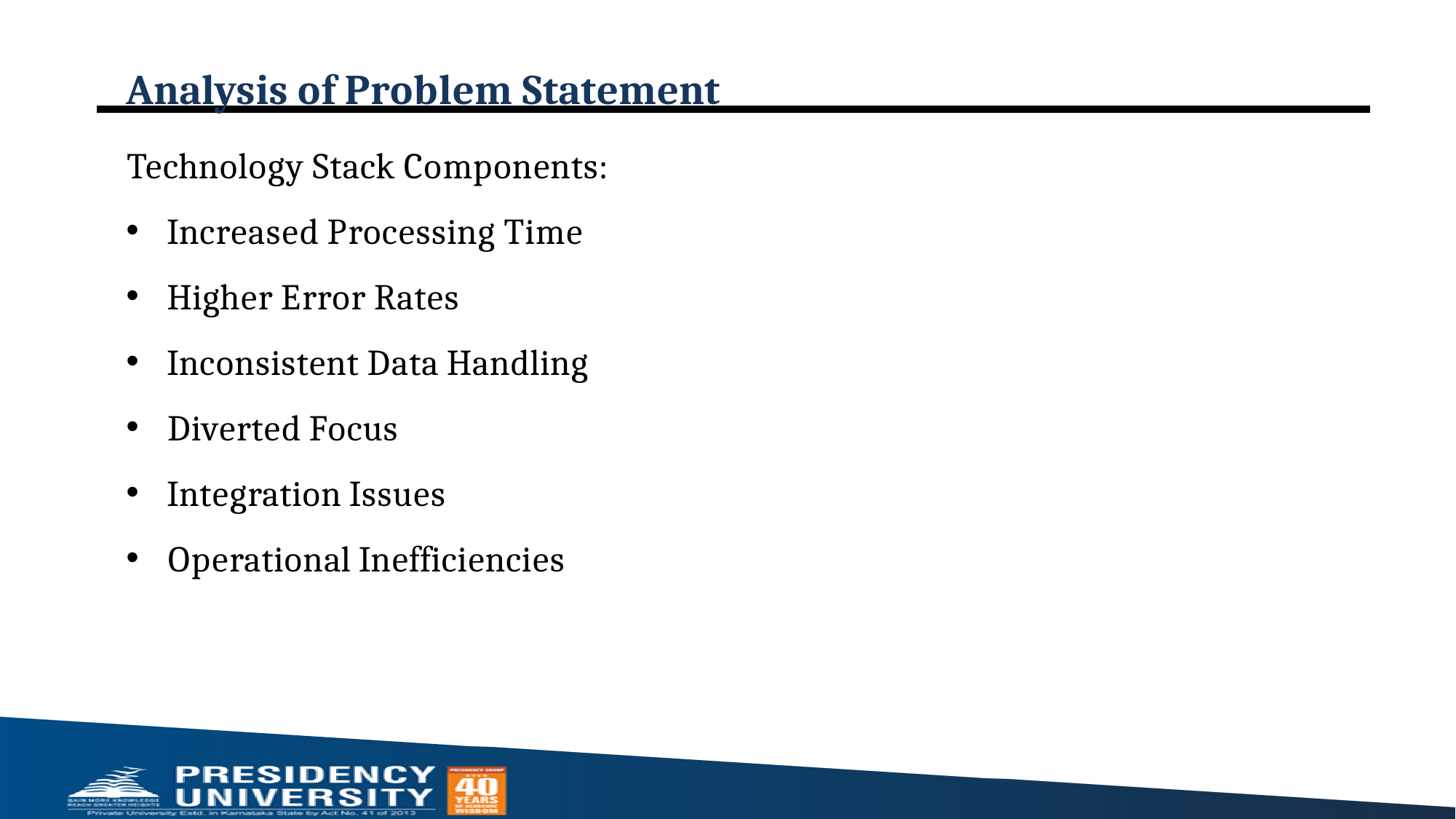

# Analysis of Problem Statement
Technology Stack Components:
Increased Processing Time
Higher Error Rates
Inconsistent Data Handling
Diverted Focus
Integration Issues
Operational Inefficiencies